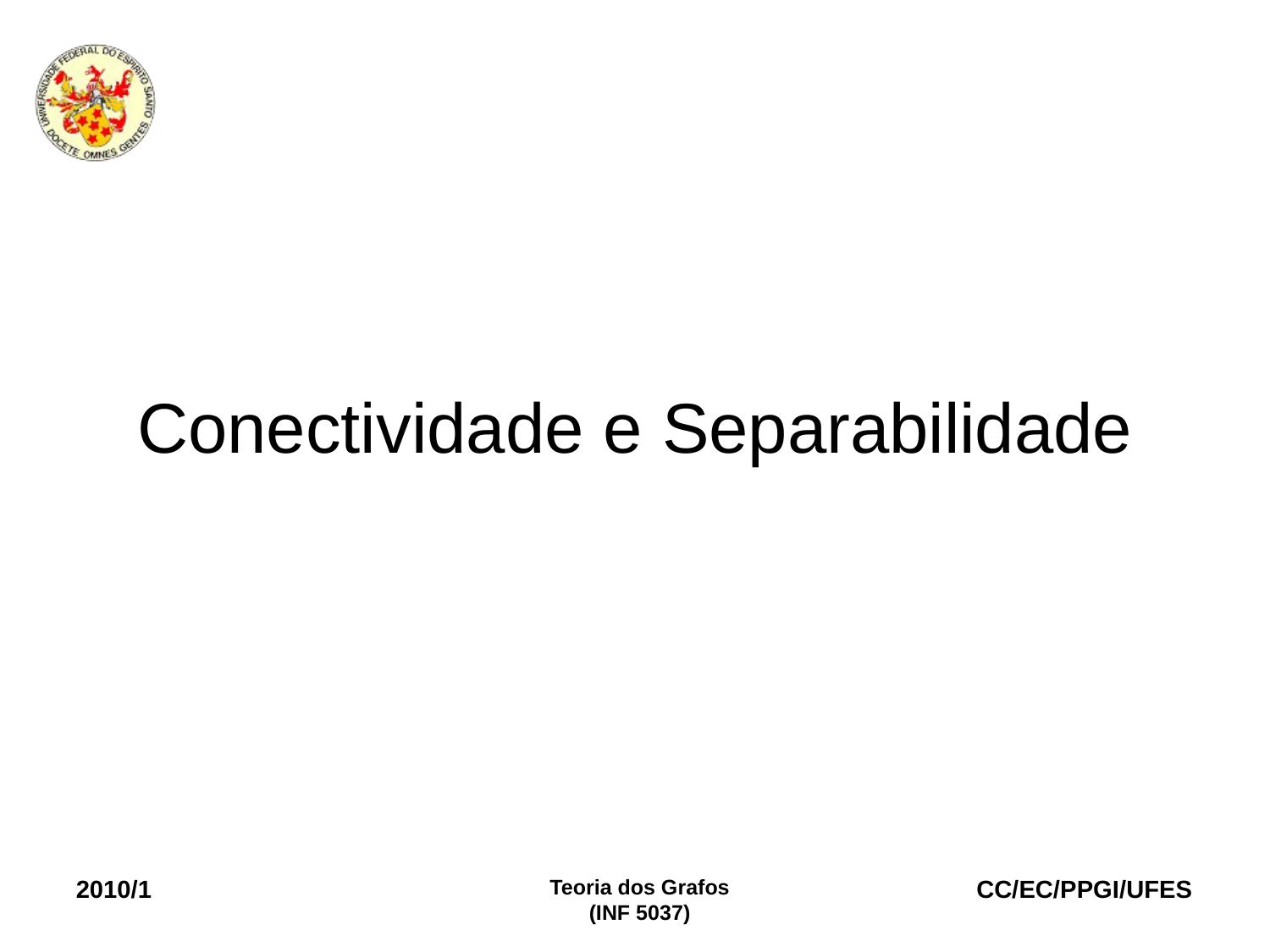

Conectividade e Separabilidade
2010/1

Teoria dos Grafos
(INF 5037)